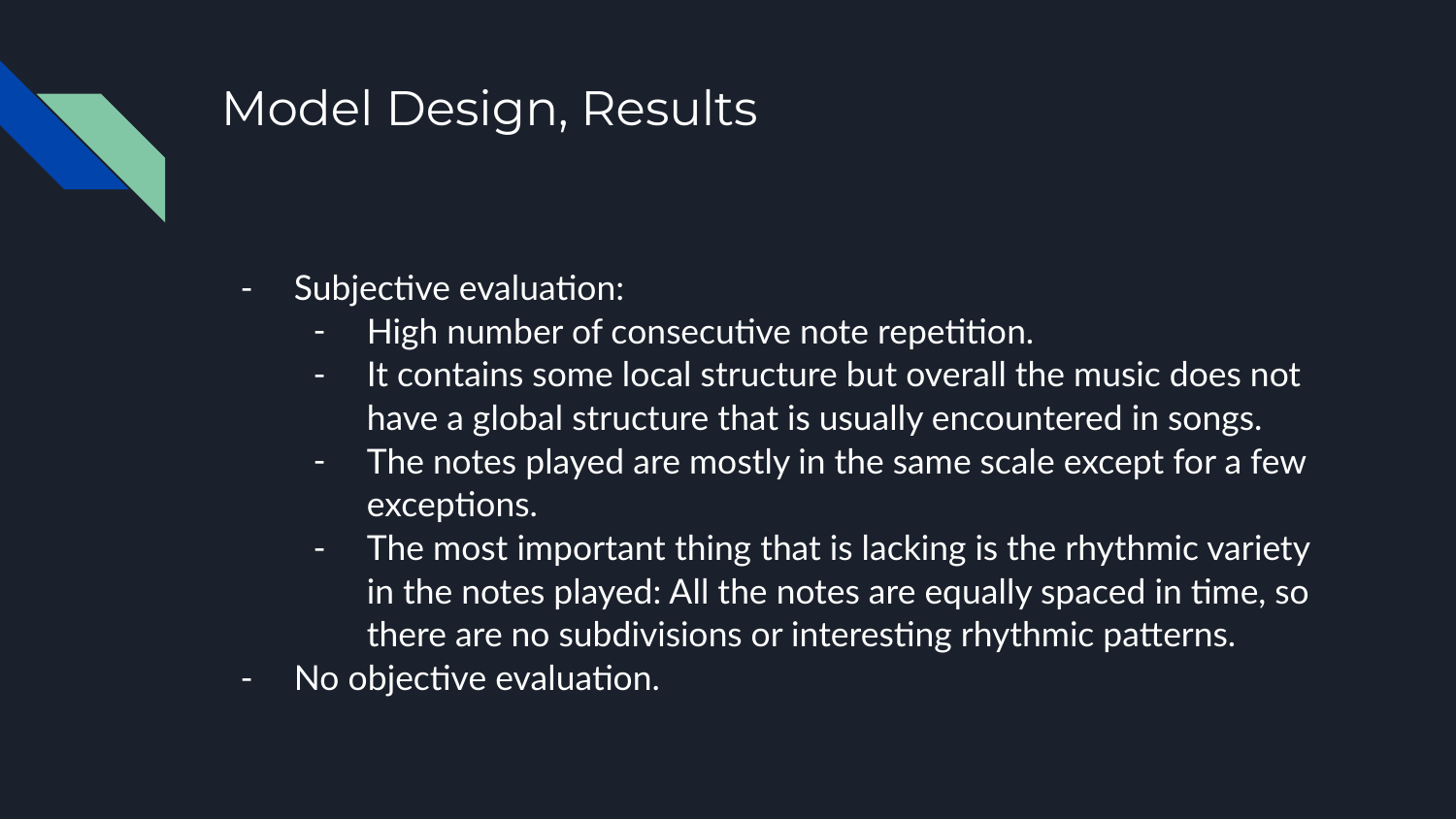

# Model Design, Results

Subjective evaluation:
High number of consecutive note repetition.
It contains some local structure but overall the music does not have a global structure that is usually encountered in songs.
The notes played are mostly in the same scale except for a few exceptions.
The most important thing that is lacking is the rhythmic variety in the notes played: All the notes are equally spaced in time, so there are no subdivisions or interesting rhythmic patterns.
No objective evaluation.